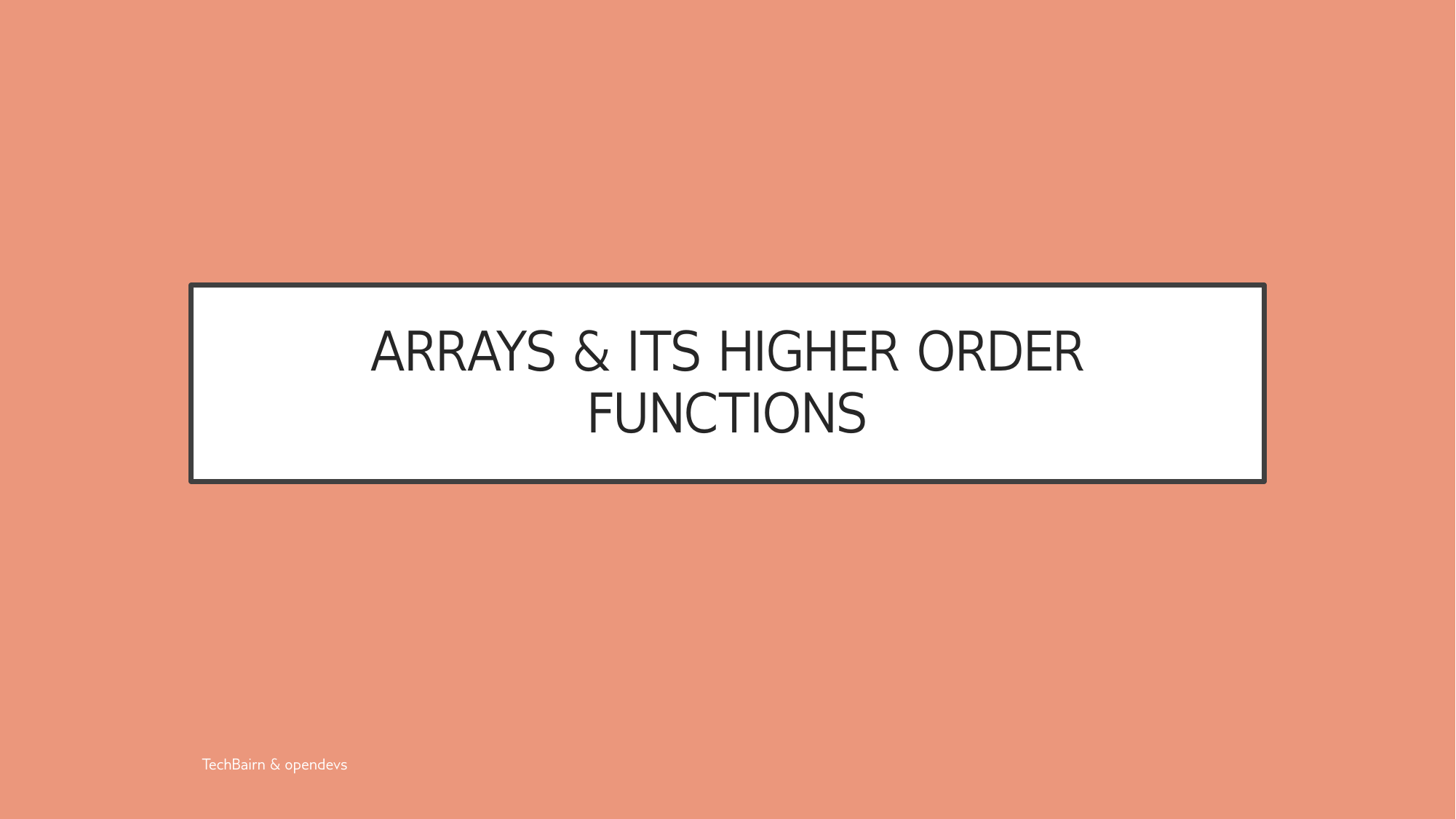

# ARRAYS & ITS HIGHER ORDER FUNCTIONS
TechBairn & opendevs